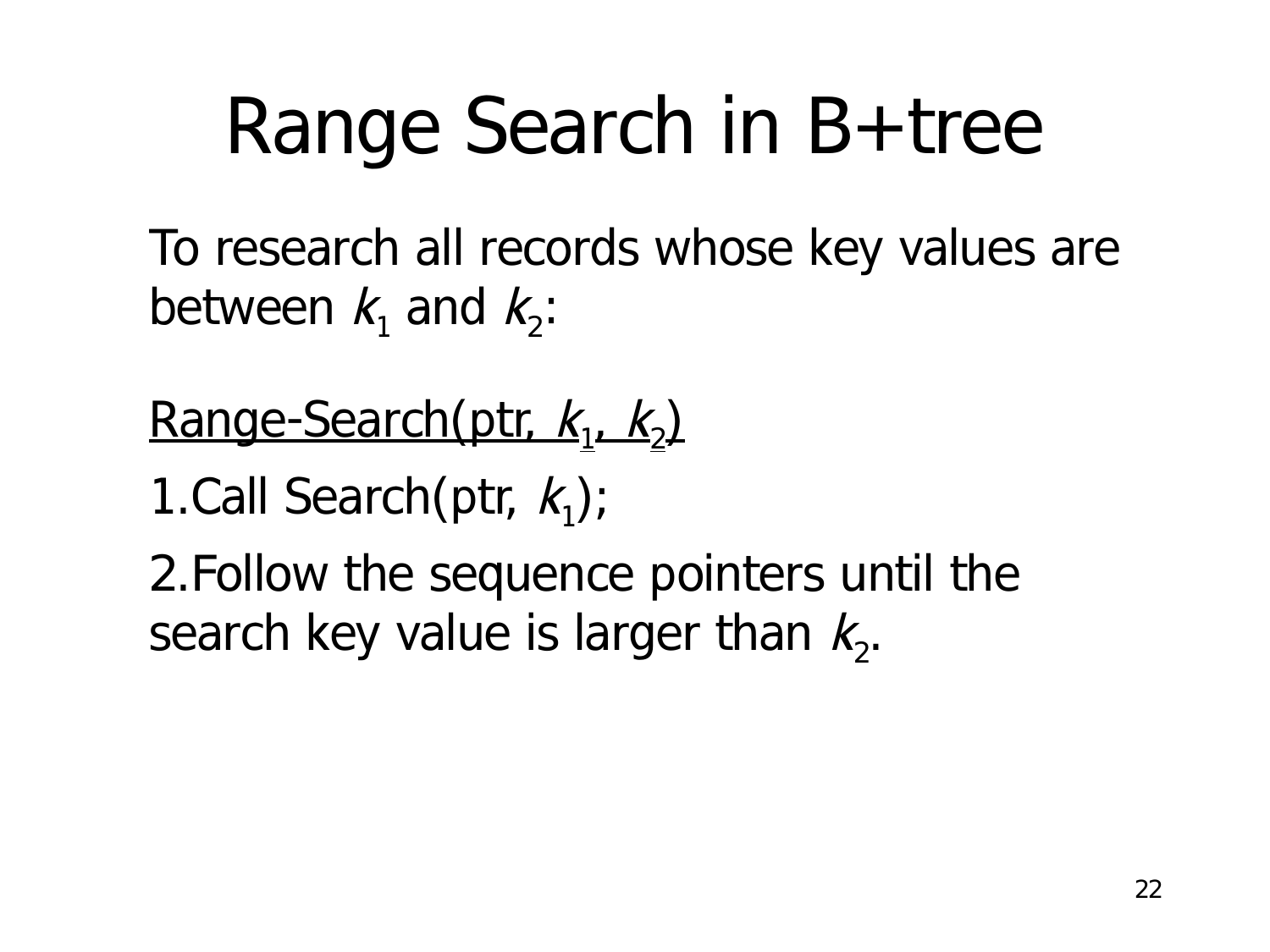

# Range Search in B+tree
To research all records whose key values are between k1 and k2:

Range-Search(ptr, k1, k2)
Call Search(ptr, k1);
Follow the sequence pointers until the 	search key value is larger than k2.
22